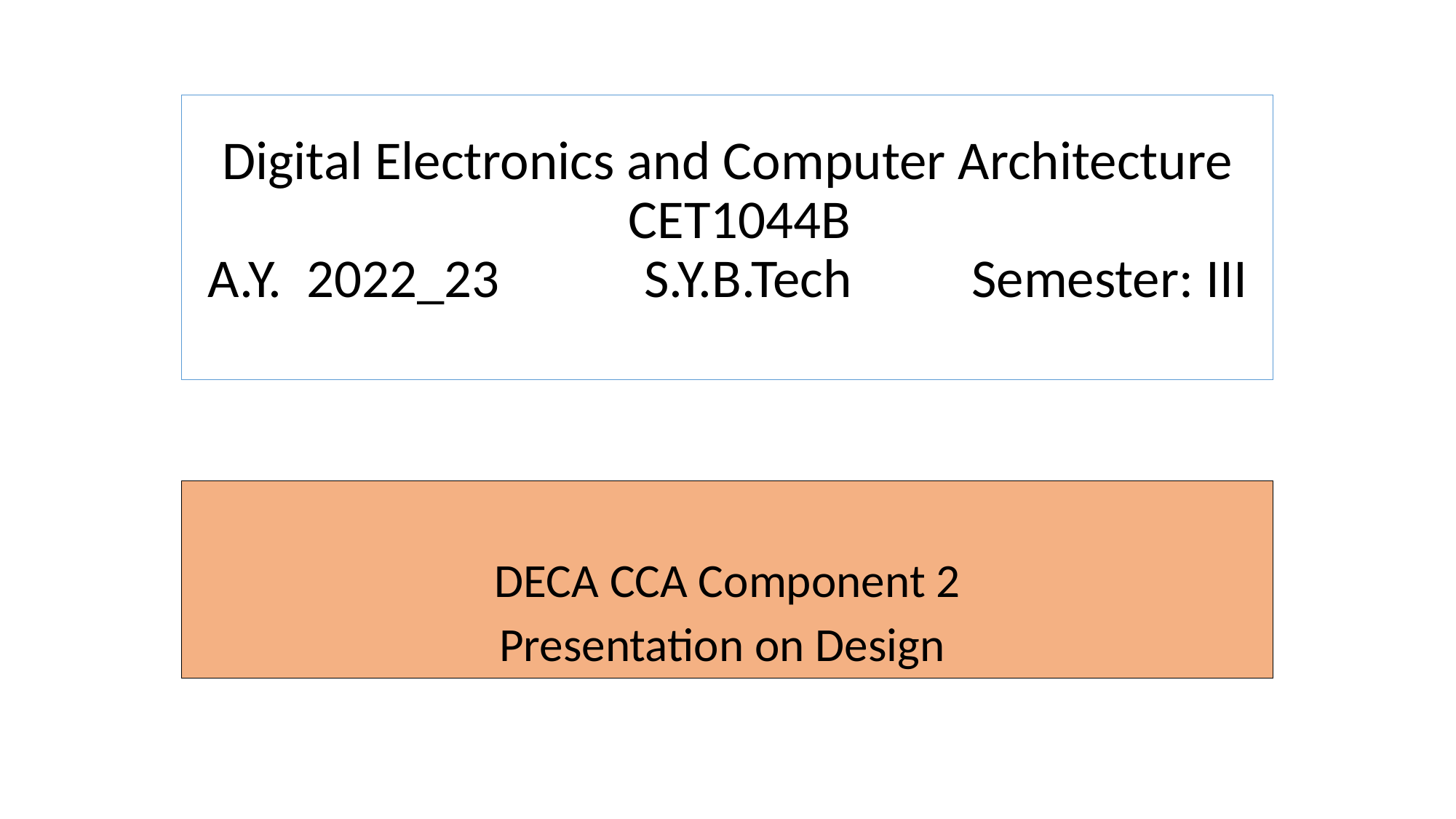

# Digital Electronics and Computer Architecture CET1044B A.Y.  2022_23      	S.Y.B.Tech     	Semester: III

DECA CCA Component 2
Presentation on Design